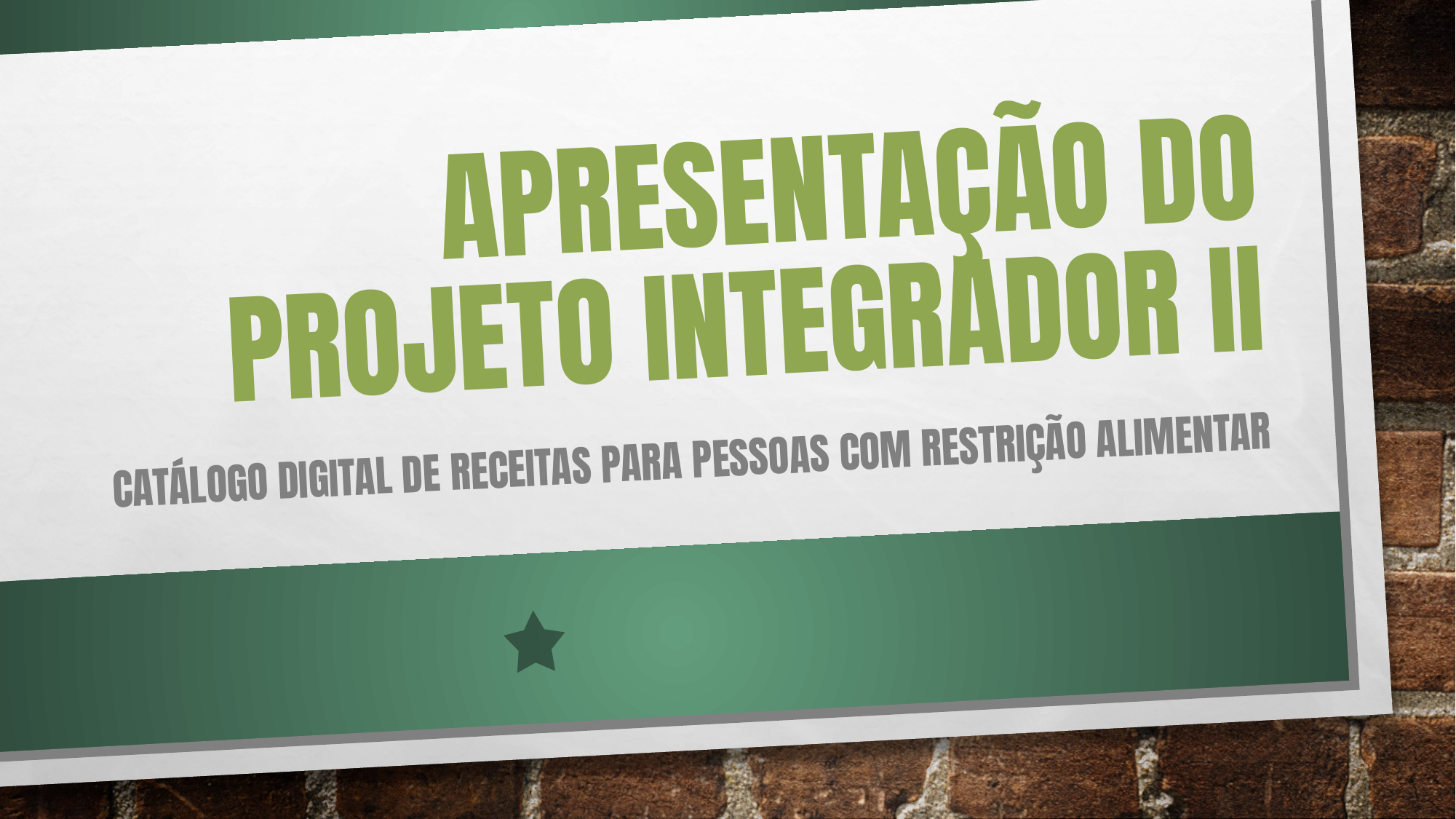

# Apresentação do projeto integrador ii
Catálogo Digital de Receitas para Pessoas com Restrição Alimentar